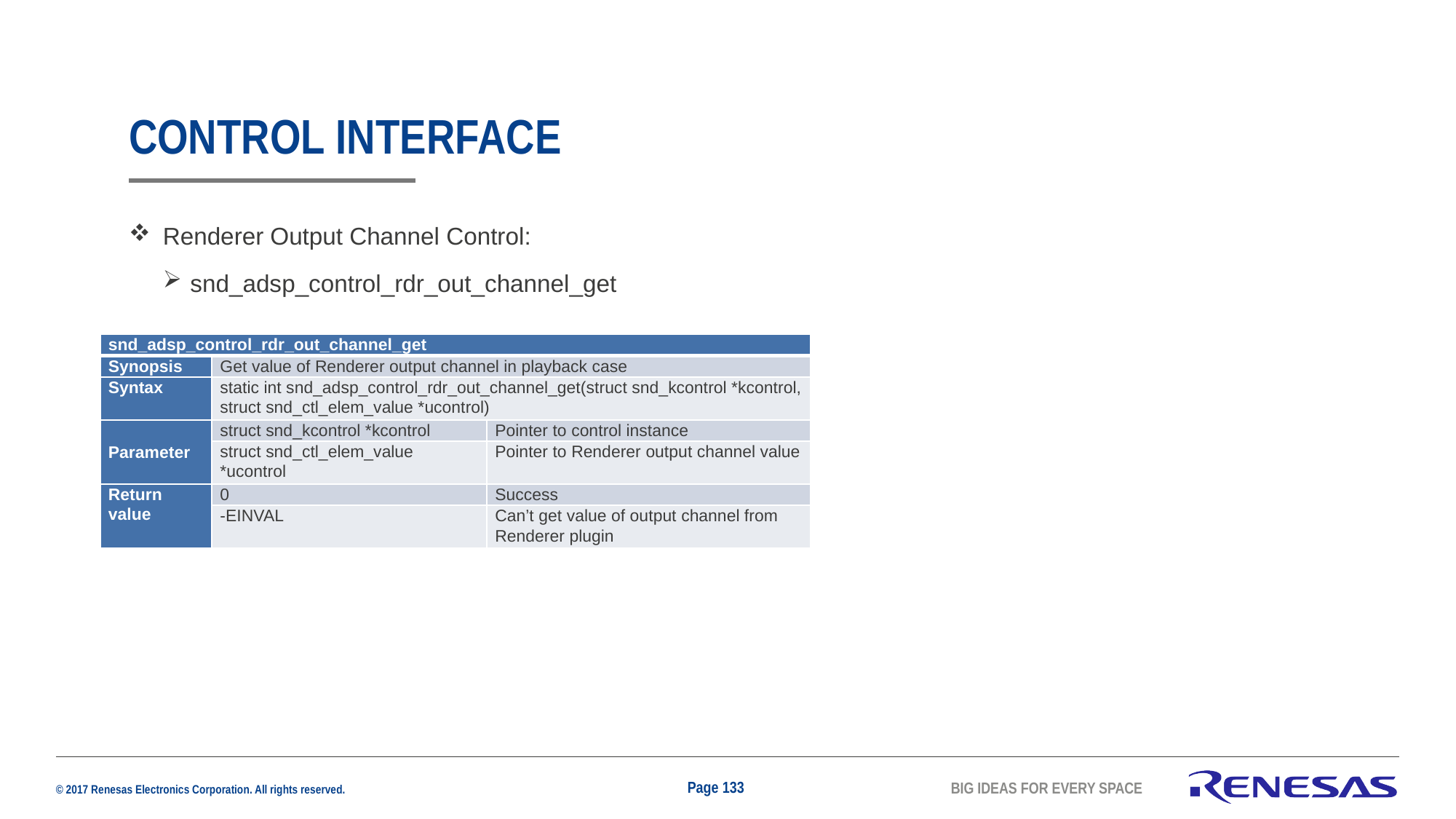

# CONTROL INTERFACE
Renderer Output Channel Control:
snd_adsp_control_rdr_out_channel_get
| snd\_adsp\_control\_rdr\_out\_channel\_get |  |  |
| --- | --- | --- |
| Synopsis | Get value of Renderer output channel in playback case |  |
| Syntax | static int snd\_adsp\_control\_rdr\_out\_channel\_get(struct snd\_kcontrol \*kcontrol, struct snd\_ctl\_elem\_value \*ucontrol) |  |
| Parameter | struct snd\_kcontrol \*kcontrol | Pointer to control instance |
|  | struct snd\_ctl\_elem\_value \*ucontrol | Pointer to Renderer output channel value |
| Return value | 0 | Success |
|  | -EINVAL | Can’t get value of output channel from Renderer plugin |
Page 133